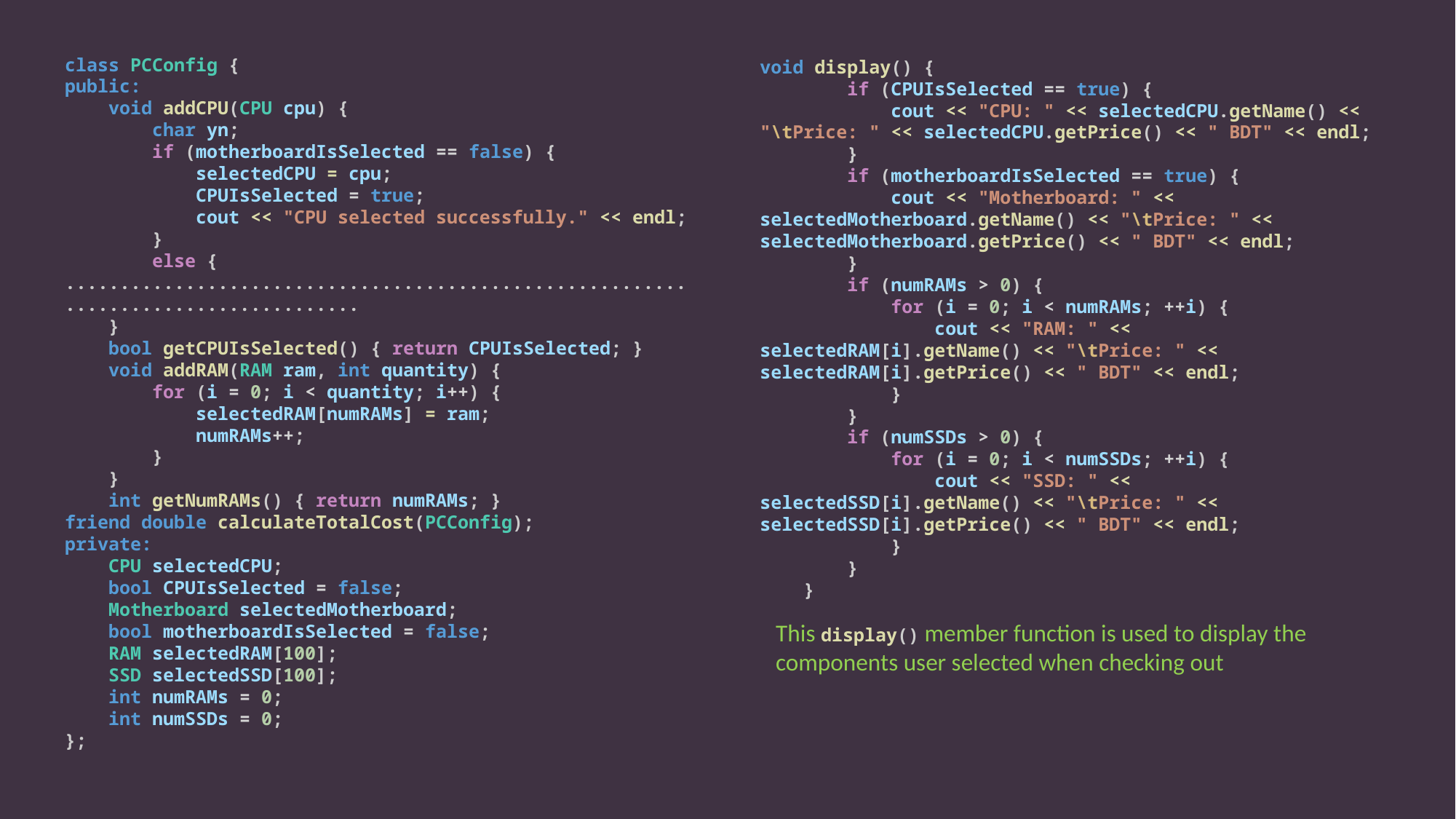

class PCConfig {
public:
    void addCPU(CPU cpu) {
        char yn;
        if (motherboardIsSelected == false) {
            selectedCPU = cpu;
            CPUIsSelected = true;
            cout << "CPU selected successfully." << endl;
        }
        else {
....................................................................................
    }
    bool getCPUIsSelected() { return CPUIsSelected; }
    void addRAM(RAM ram, int quantity) {
        for (i = 0; i < quantity; i++) {
            selectedRAM[numRAMs] = ram;
            numRAMs++;
        }
    }
    int getNumRAMs() { return numRAMs; }
friend double calculateTotalCost(PCConfig);
private:
    CPU selectedCPU;
    bool CPUIsSelected = false;
    Motherboard selectedMotherboard;
    bool motherboardIsSelected = false;
    RAM selectedRAM[100];
    SSD selectedSSD[100];
    int numRAMs = 0;
    int numSSDs = 0;
};
void display() {
        if (CPUIsSelected == true) {
            cout << "CPU: " << selectedCPU.getName() << "\tPrice: " << selectedCPU.getPrice() << " BDT" << endl;
        }
        if (motherboardIsSelected == true) {
            cout << "Motherboard: " << selectedMotherboard.getName() << "\tPrice: " << selectedMotherboard.getPrice() << " BDT" << endl;
        }
        if (numRAMs > 0) {
            for (i = 0; i < numRAMs; ++i) {
                cout << "RAM: " << selectedRAM[i].getName() << "\tPrice: " << selectedRAM[i].getPrice() << " BDT" << endl;
            }
        }
        if (numSSDs > 0) {
            for (i = 0; i < numSSDs; ++i) {
                cout << "SSD: " << selectedSSD[i].getName() << "\tPrice: " << selectedSSD[i].getPrice() << " BDT" << endl;
            }
        }
    }
This display() member function is used to display the components user selected when checking out